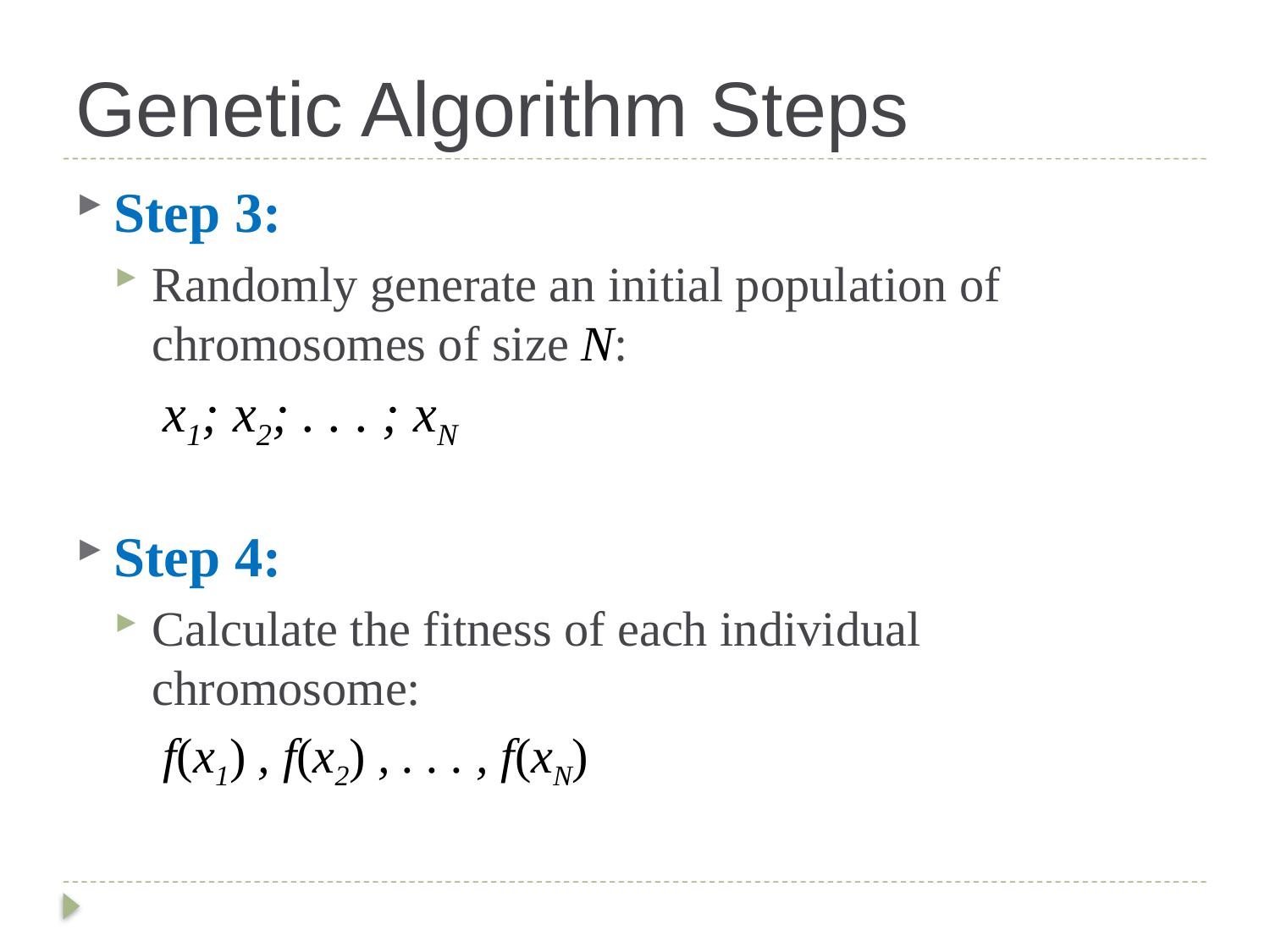

# Genetic Algorithm Steps
Step 3:
Randomly generate an initial population of chromosomes of size N:
    x1; x2; . . . ; xN

Step 4:
Calculate the fitness of each individual chromosome:
    f(x1) , f(x2) , . . . , f(xN)